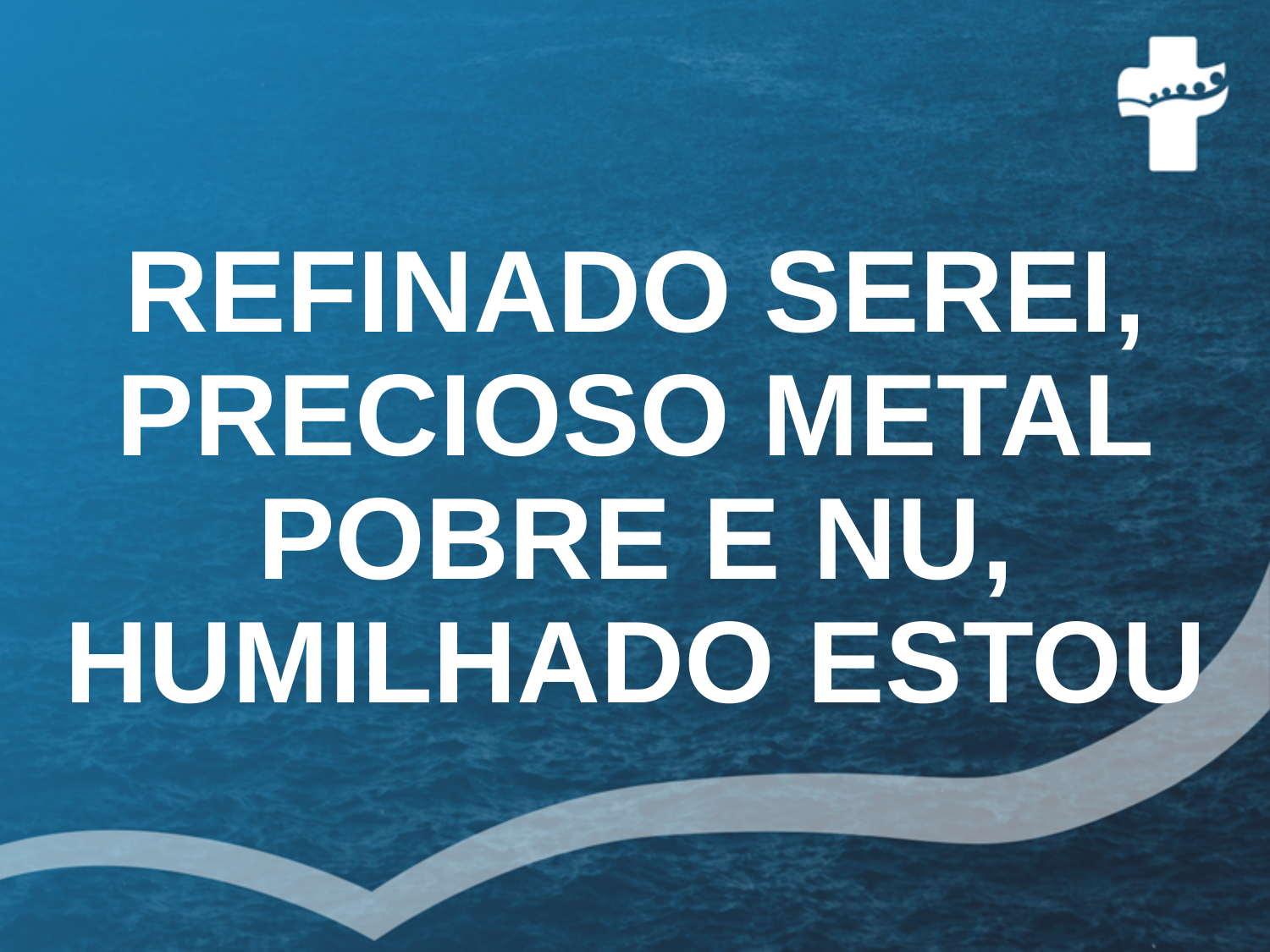

REFINADO SEREI, PRECIOSO METAL
POBRE E NU, HUMILHADO ESTOU